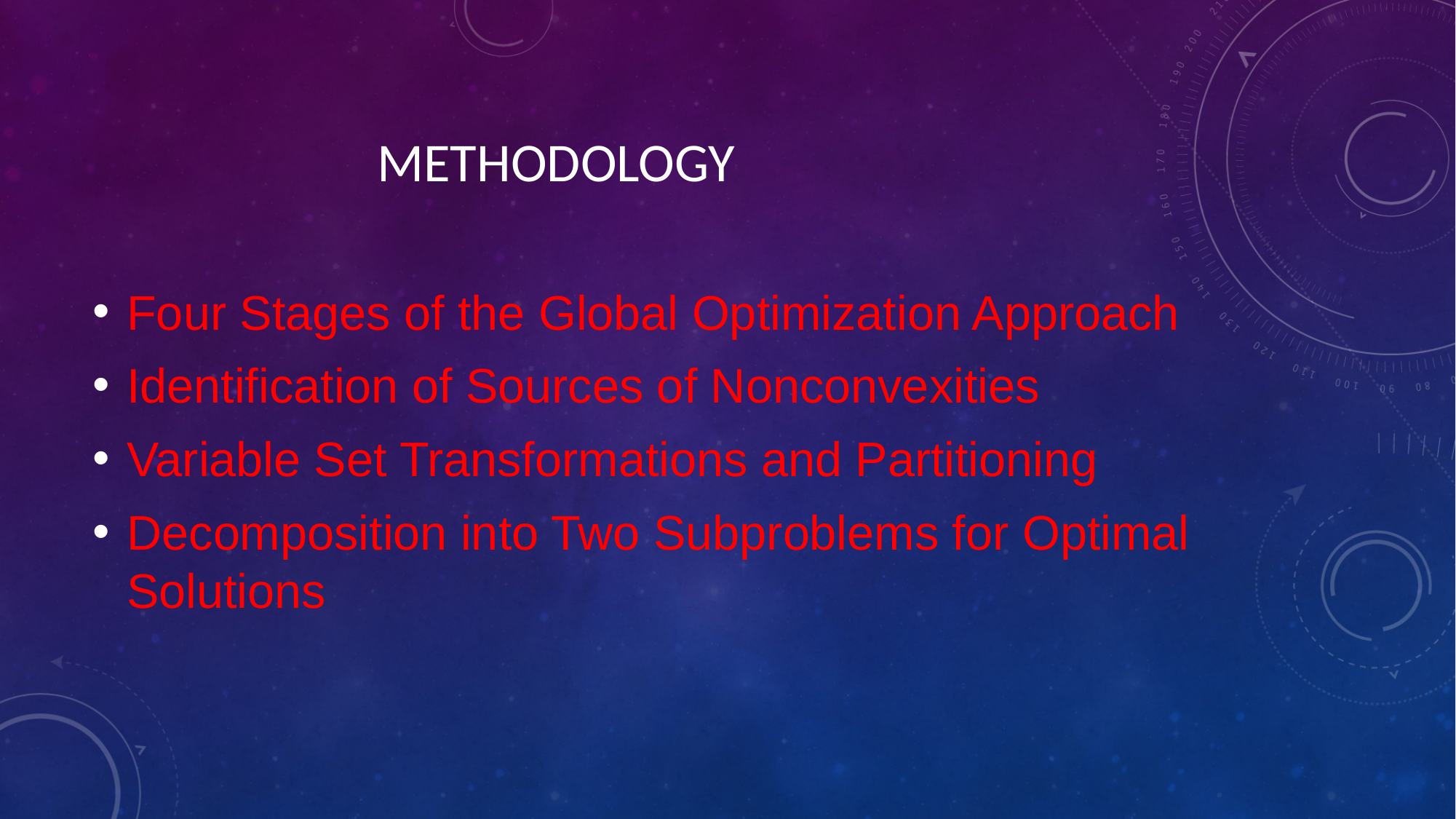

# METHODOLOGY
Four Stages of the Global Optimization Approach
Identification of Sources of Nonconvexities
Variable Set Transformations and Partitioning
Decomposition into Two Subproblems for Optimal Solutions